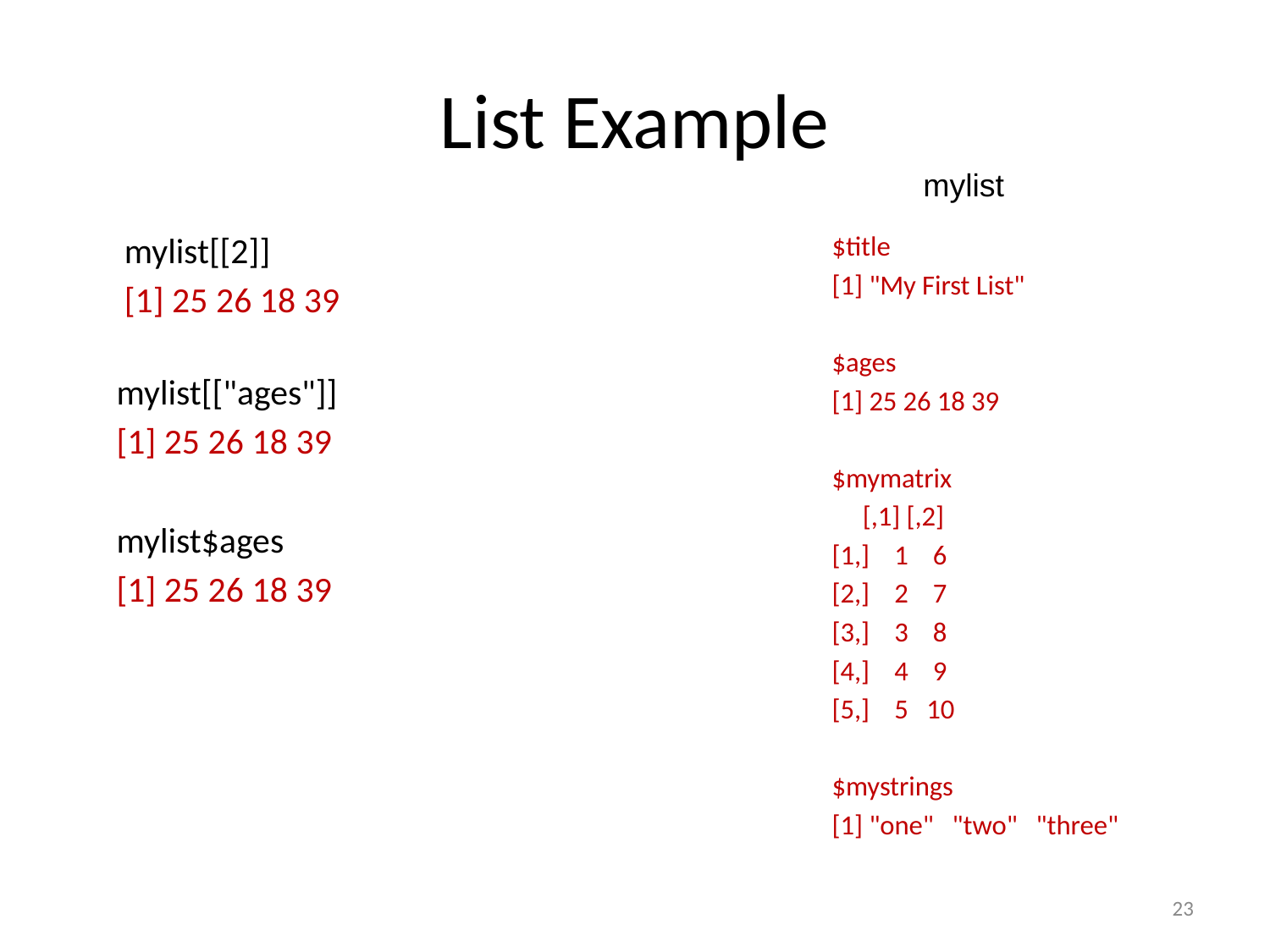

# List Example
mylist
mylist[[2]]
[1] 25 26 18 39
mylist[["ages"]]
[1] 25 26 18 39

mylist$ages
[1] 25 26 18 39

$title
[1] "My First List"

$ages
[1] 25 26 18 39

$mymatrix
     [,1] [,2]
[1,]    1    6
[2,]    2    7
[3,]    3    8
[4,]    4    9
[5,]    5   10

$mystrings
[1] "one"   "two"   "three"

23